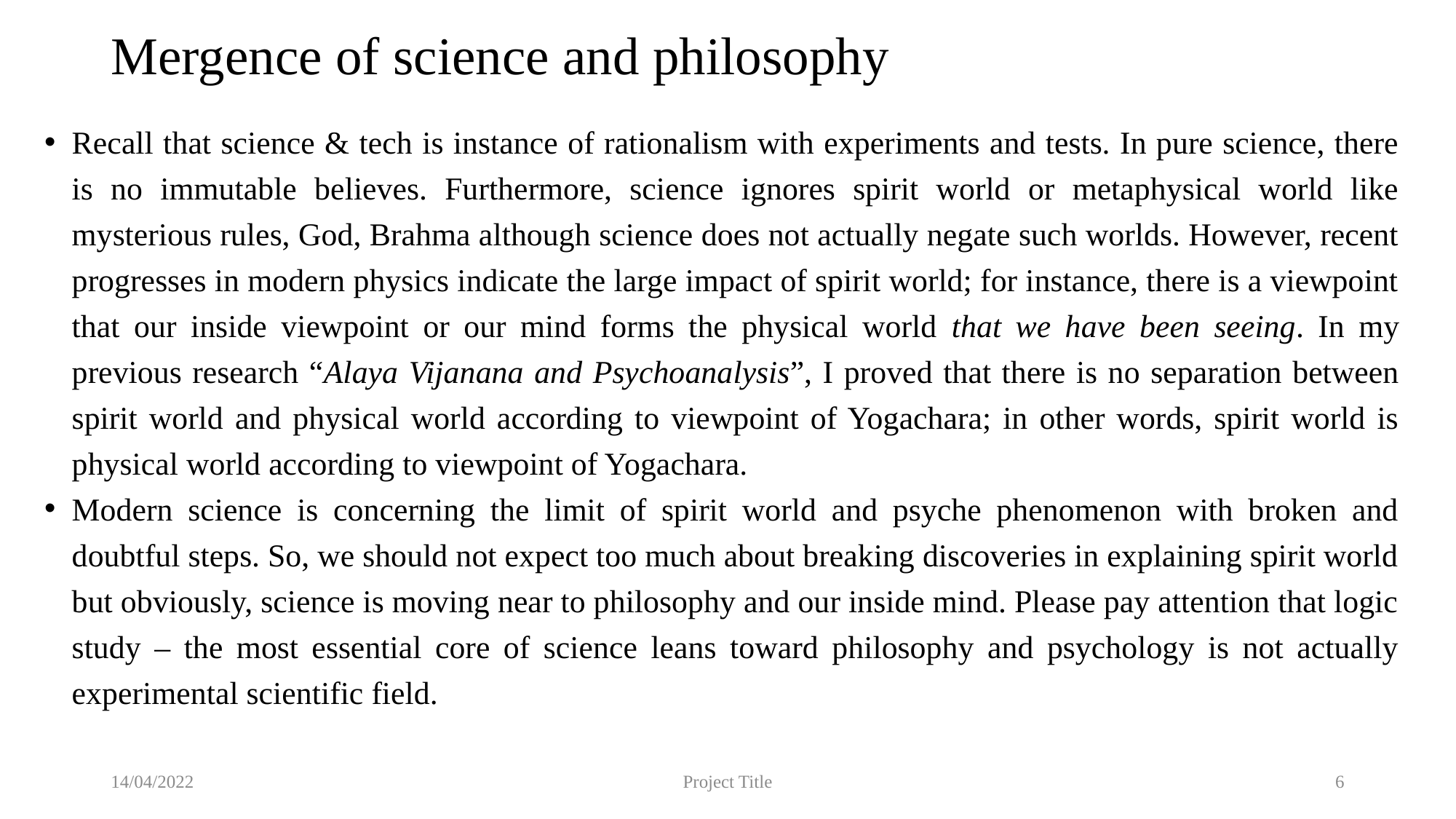

# Mergence of science and philosophy
Recall that science & tech is instance of rationalism with experiments and tests. In pure science, there is no immutable believes. Furthermore, science ignores spirit world or metaphysical world like mysterious rules, God, Brahma although science does not actually negate such worlds. However, recent progresses in modern physics indicate the large impact of spirit world; for instance, there is a viewpoint that our inside viewpoint or our mind forms the physical world that we have been seeing. In my previous research “Alaya Vijanana and Psychoanalysis”, I proved that there is no separation between spirit world and physical world according to viewpoint of Yogachara; in other words, spirit world is physical world according to viewpoint of Yogachara.
Modern science is concerning the limit of spirit world and psyche phenomenon with broken and doubtful steps. So, we should not expect too much about breaking discoveries in explaining spirit world but obviously, science is moving near to philosophy and our inside mind. Please pay attention that logic study – the most essential core of science leans toward philosophy and psychology is not actually experimental scientific field.
14/04/2022
Project Title
6